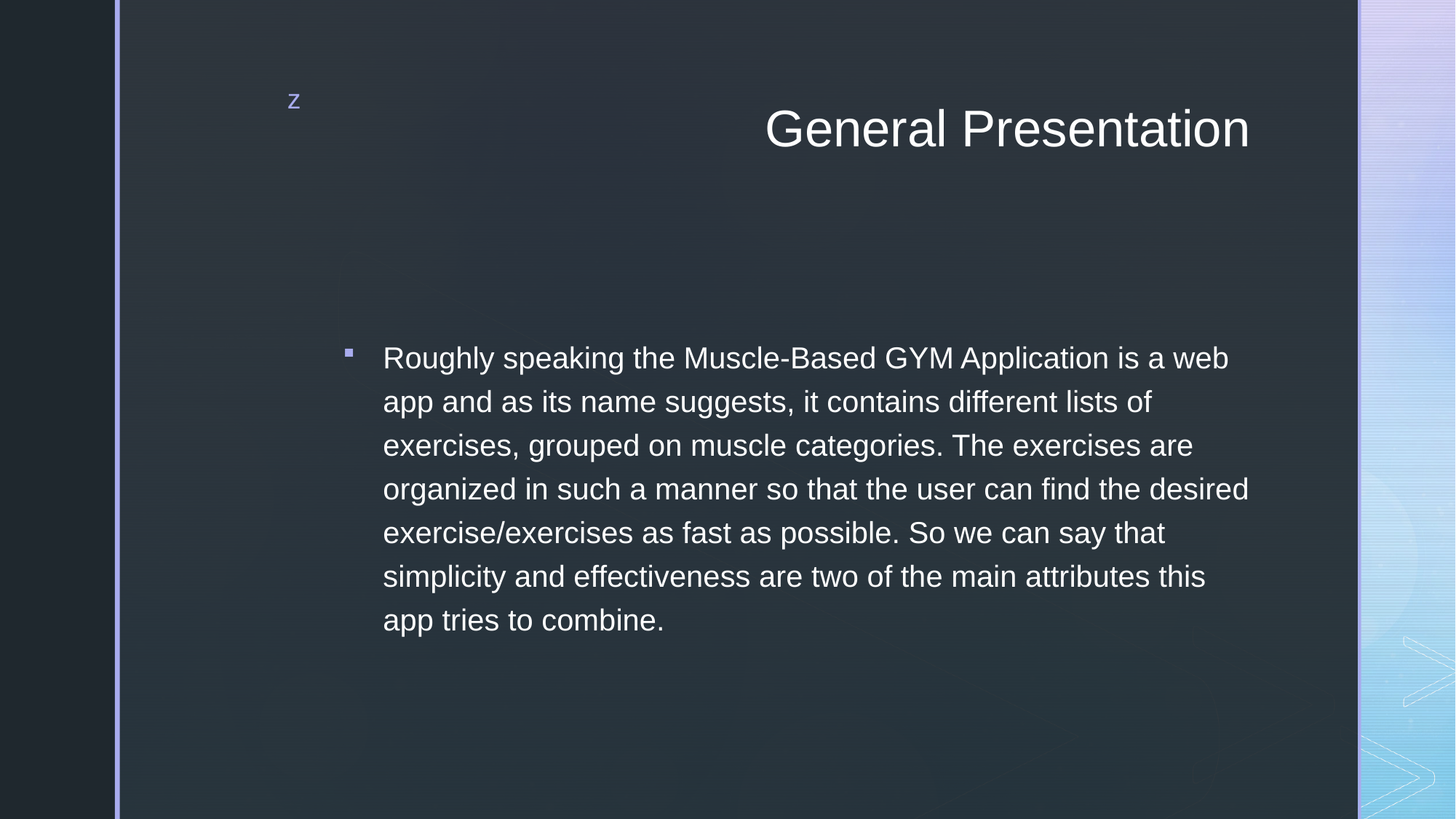

# General Presentation
Roughly speaking the Muscle-Based GYM Application is a web app and as its name suggests, it contains different lists of exercises, grouped on muscle categories. The exercises are organized in such a manner so that the user can find the desired exercise/exercises as fast as possible. So we can say that simplicity and effectiveness are two of the main attributes this app tries to combine.